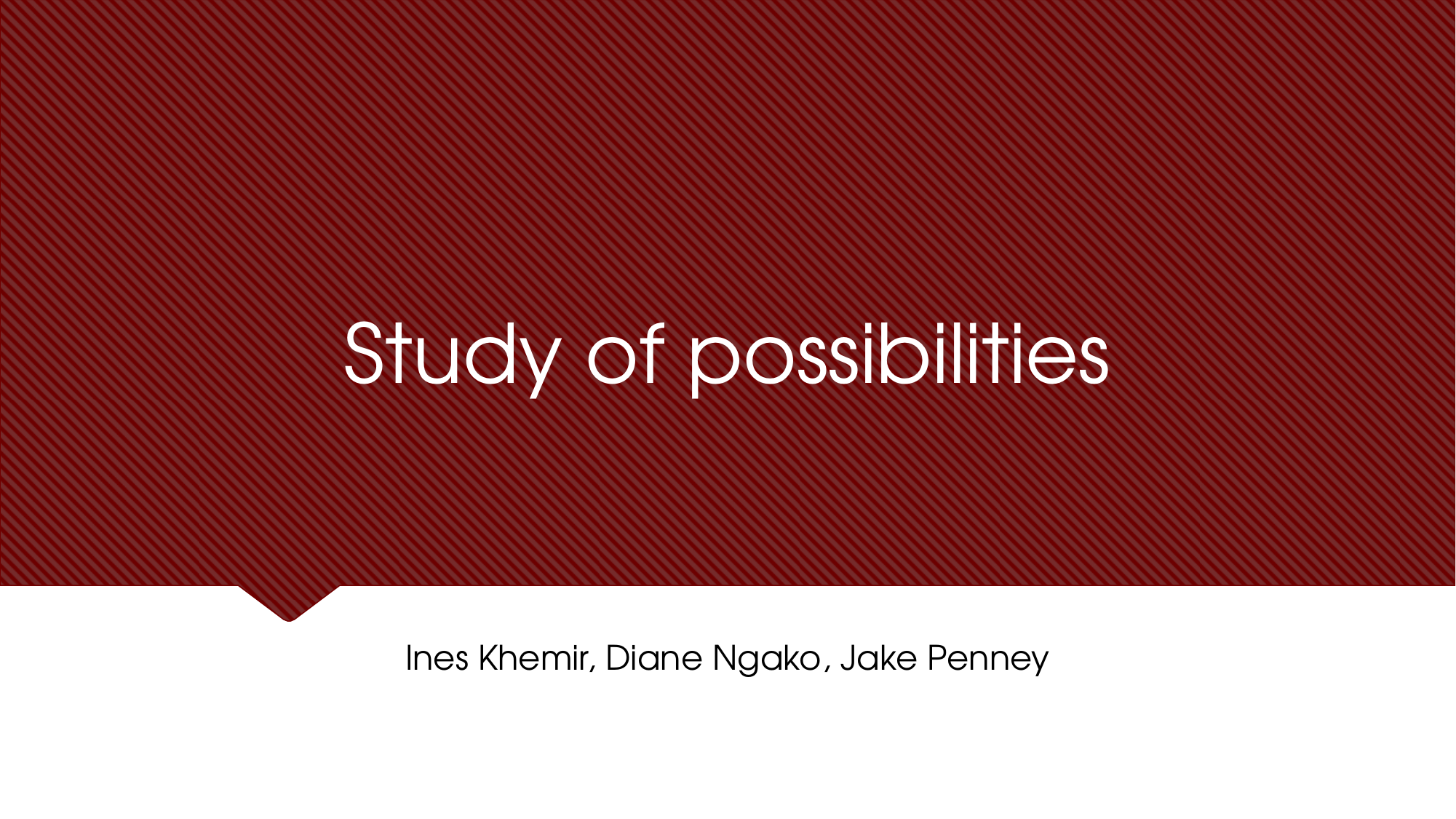

# Study of possibilities
Ines Khemir, Diane Ngako, Jake Penney